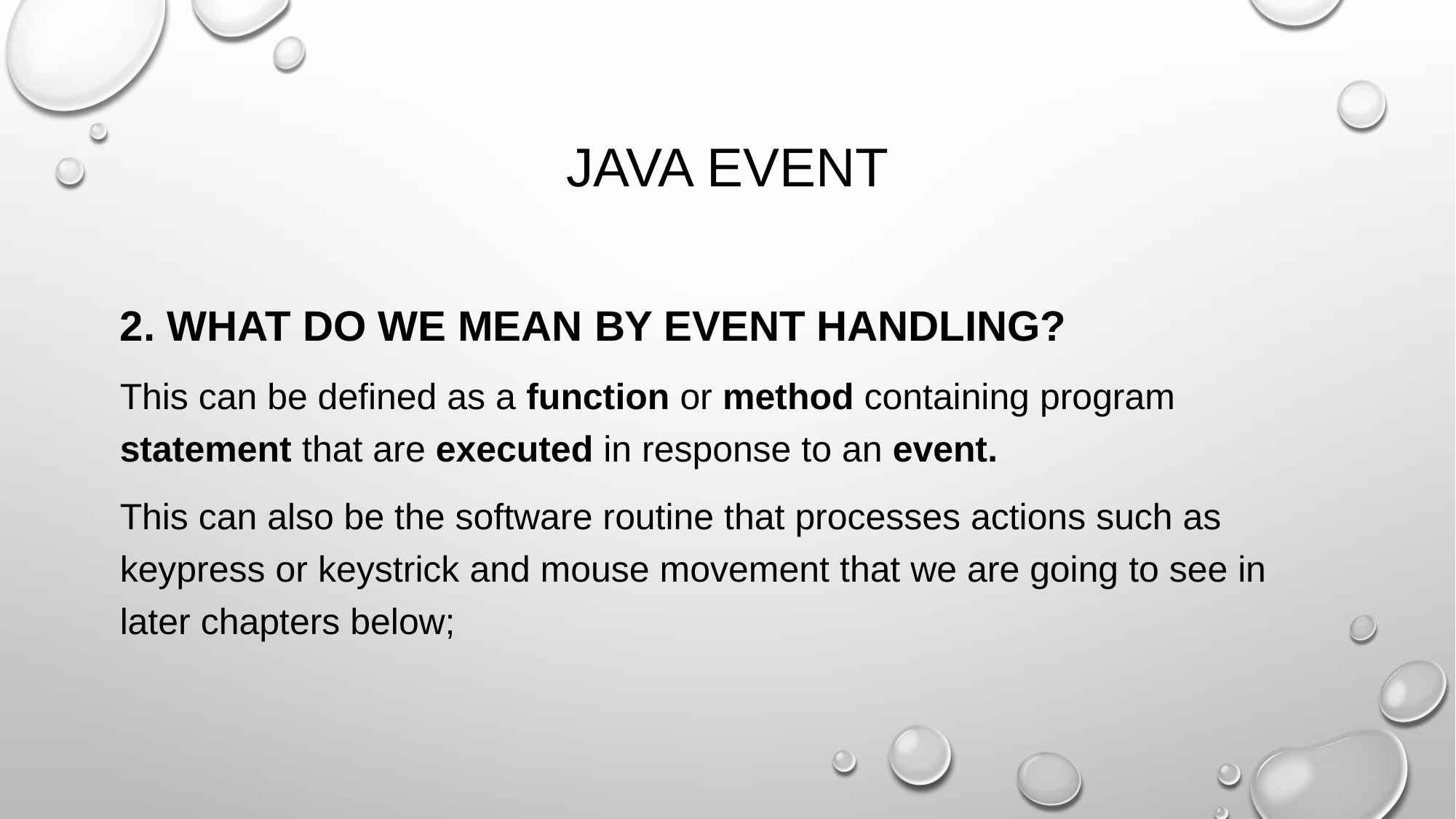

# JAVA event
2. What do we mean by event handling?
This can be defined as a function or method containing program statement that are executed in response to an event.
This can also be the software routine that processes actions such as keypress or keystrick and mouse movement that we are going to see in later chapters below;